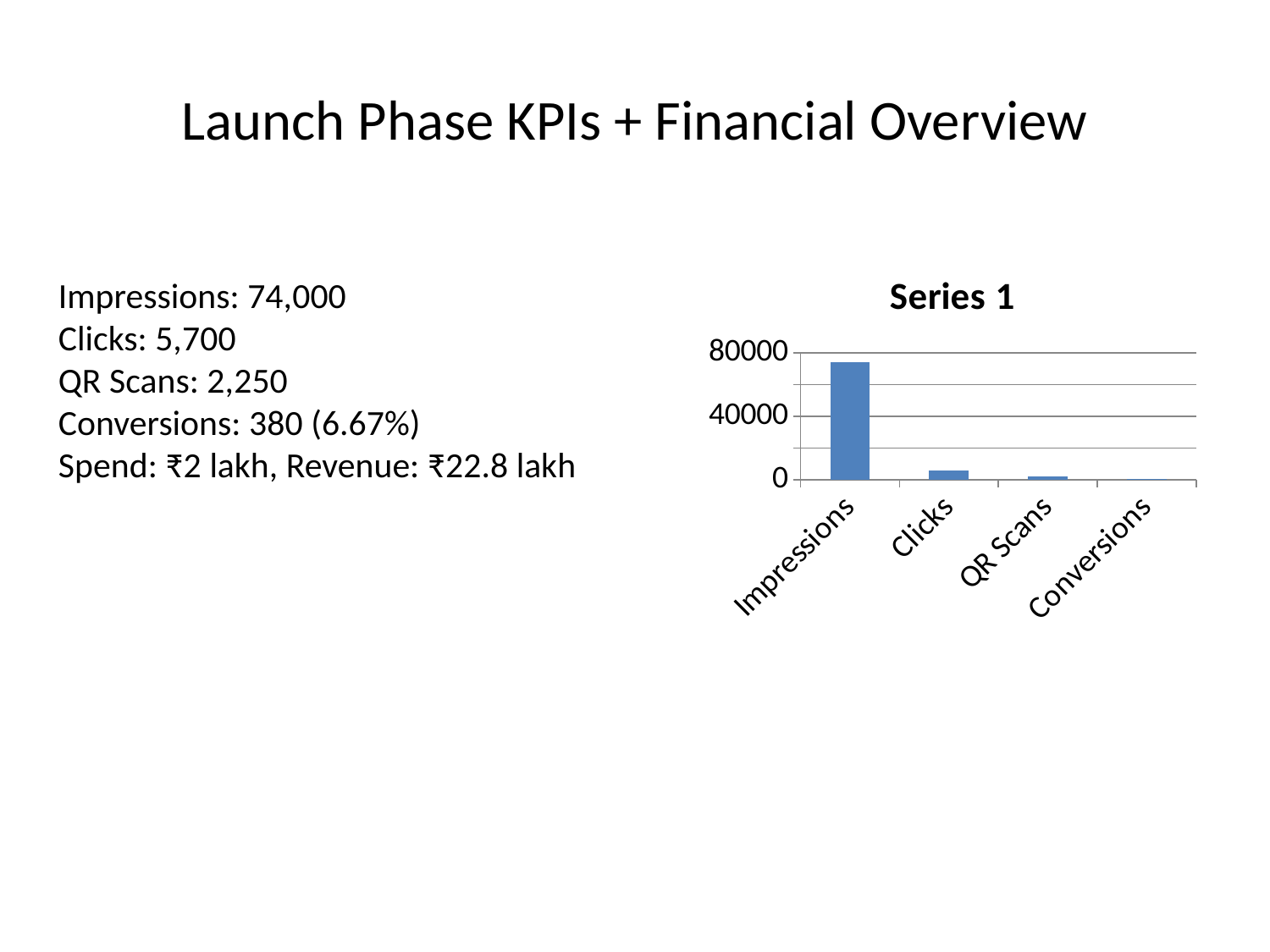

# Launch Phase KPIs + Financial Overview

Impressions: 74,000
Clicks: 5,700
QR Scans: 2,250
Conversions: 380 (6.67%)
Spend: ₹2 lakh, Revenue: ₹22.8 lakh

### Chart

| Category | Series 1 |
|---|---|
| Impressions | 74000.0 |
| Clicks | 5700.0 |
| QR Scans | 2250.0 |
| Conversions | 380.0 |